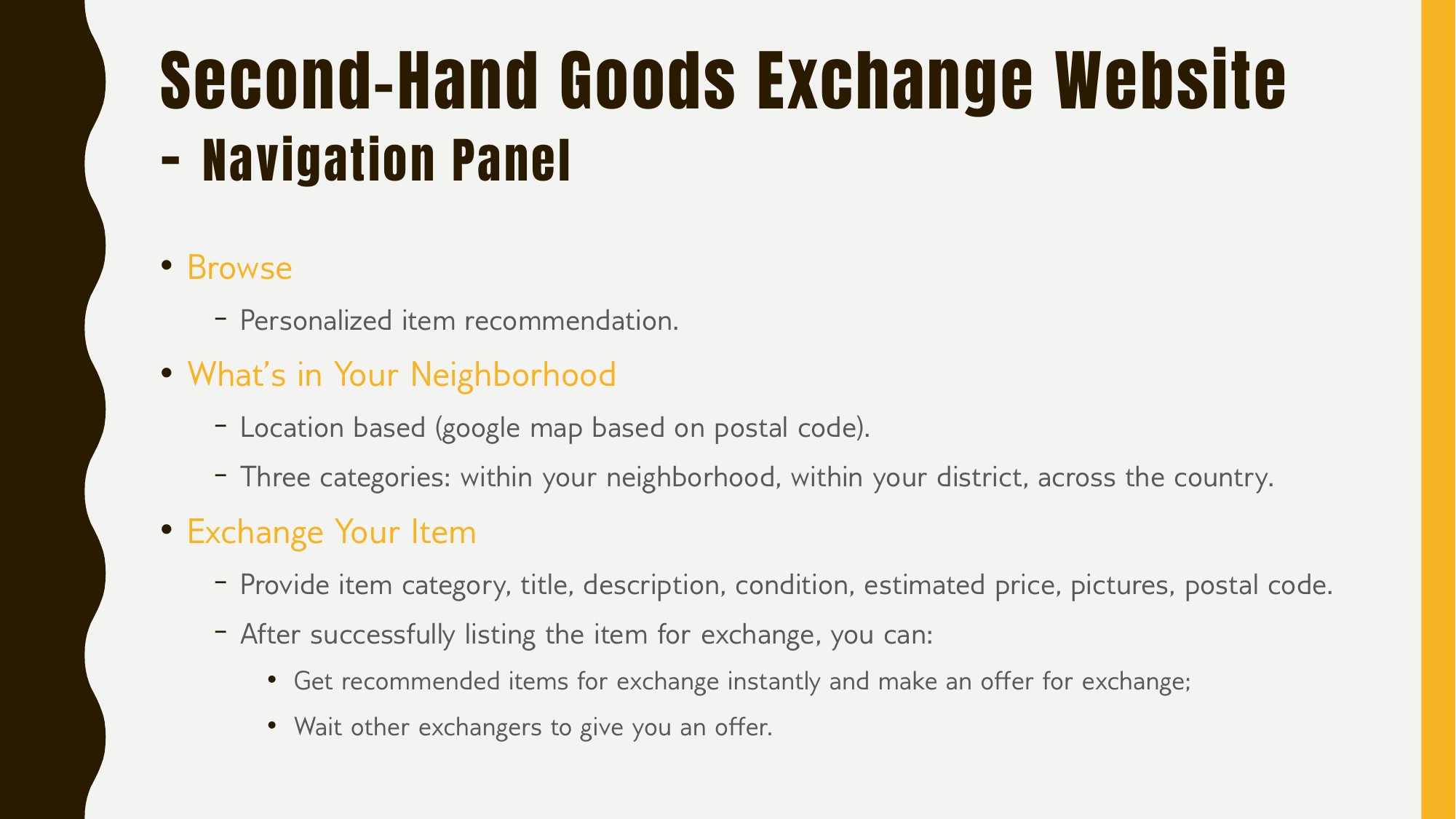

# Second-Hand Goods Exchange Website - Navigation Panel
Browse
Personalized item recommendation.
What’s in Your Neighborhood
Location based (google map based on postal code).
Three categories: within your neighborhood, within your district, across the country.
Exchange Your Item
Provide item category, title, description, condition, estimated price, pictures, postal code.
After successfully listing the item for exchange, you can:
Get recommended items for exchange instantly and make an offer for exchange;
Wait other exchangers to give you an offer.